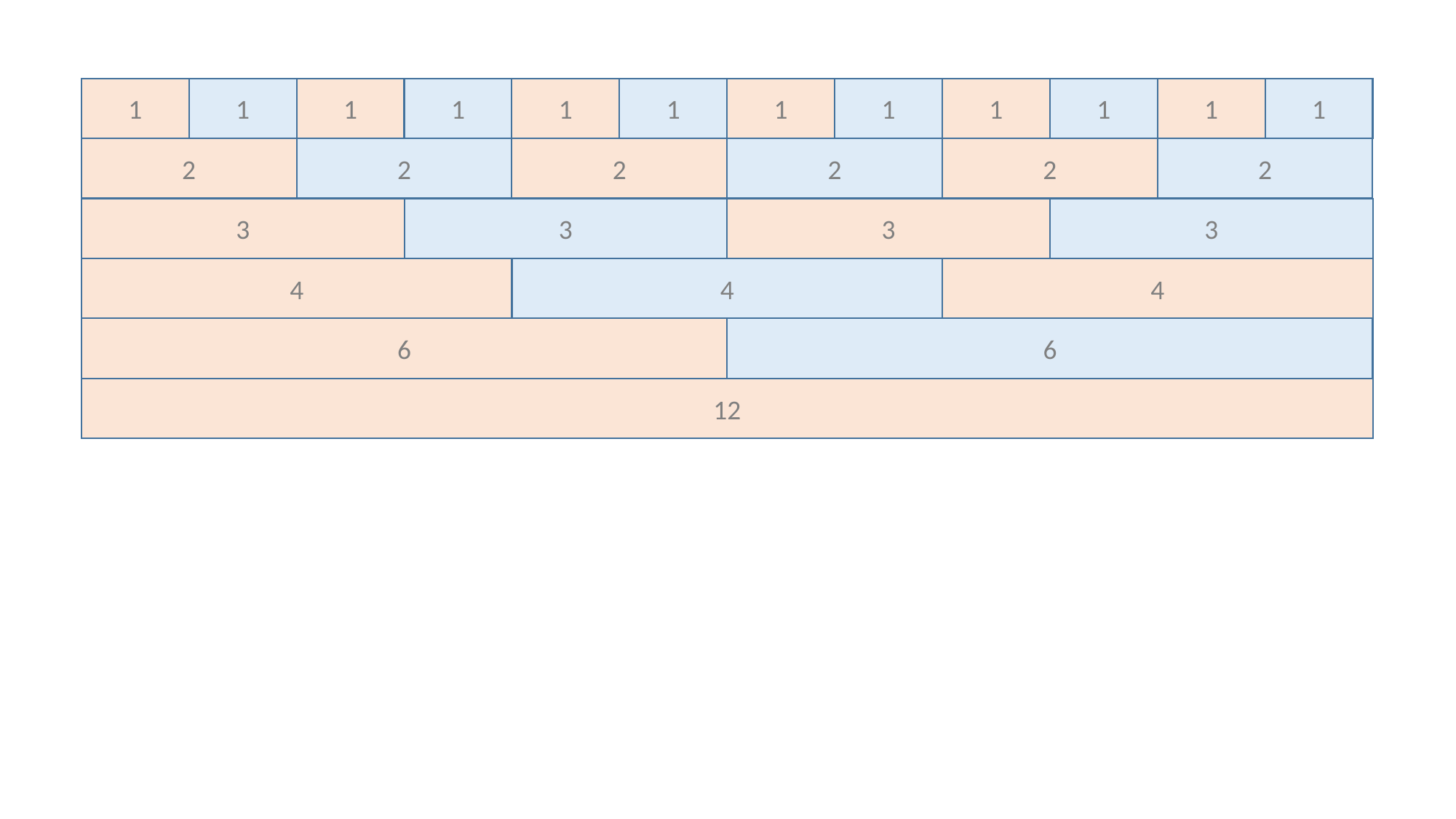

1
1
1
1
1
1
1
1
1
1
1
1
2
2
2
2
2
2
3
3
3
3
4
4
4
6
6
12